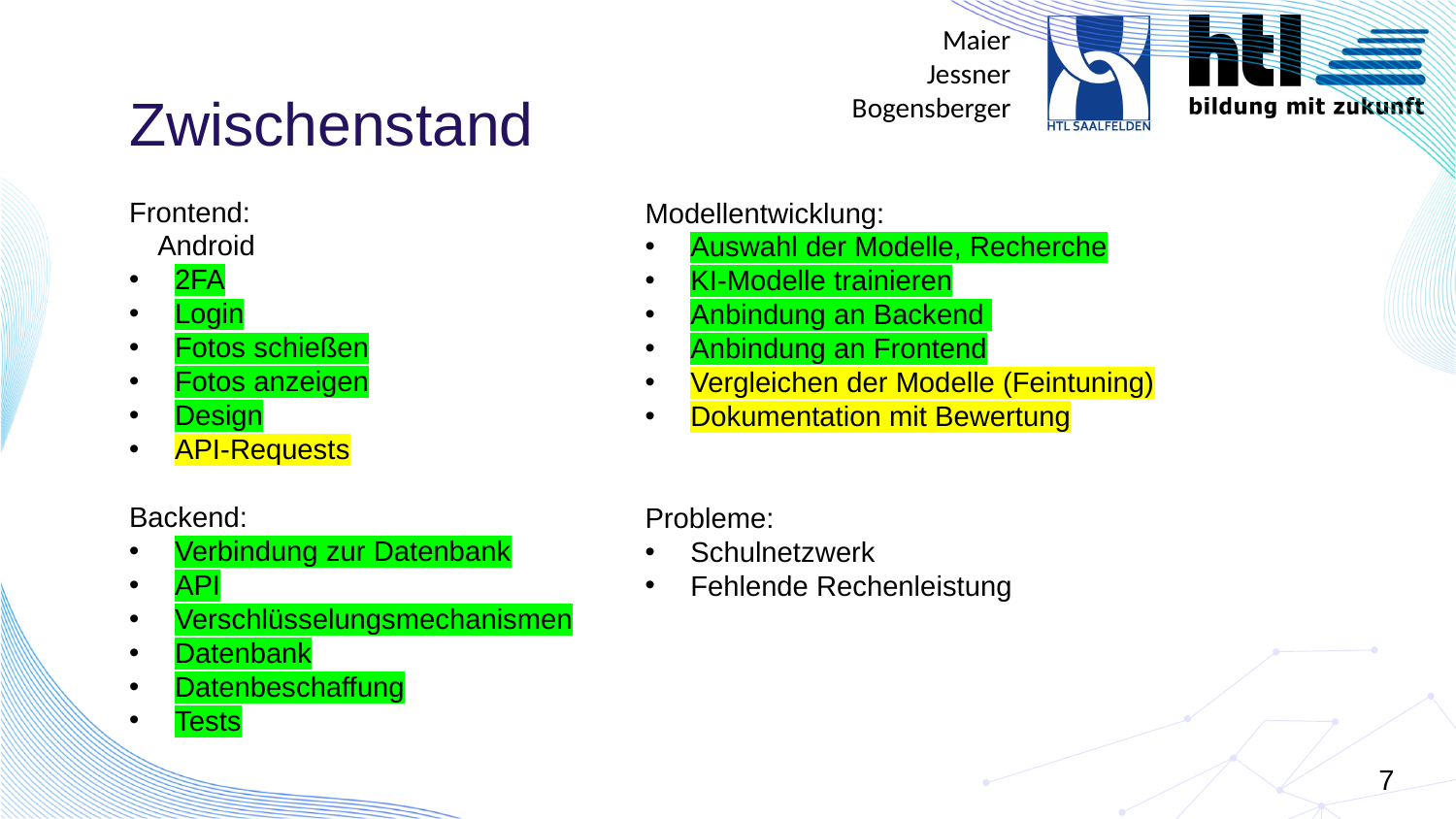

# Zwischenstand
Frontend:
 Android
2FA
Login
Fotos schießen
Fotos anzeigen
Design
API-Requests

Backend:
Verbindung zur Datenbank
API
Verschlüsselungsmechanismen
Datenbank
Datenbeschaffung
Tests
Modellentwicklung:
Auswahl der Modelle, Recherche
KI-Modelle trainieren
Anbindung an Backend
Anbindung an Frontend
Vergleichen der Modelle (Feintuning)
Dokumentation mit Bewertung

Probleme:
Schulnetzwerk
Fehlende Rechenleistung